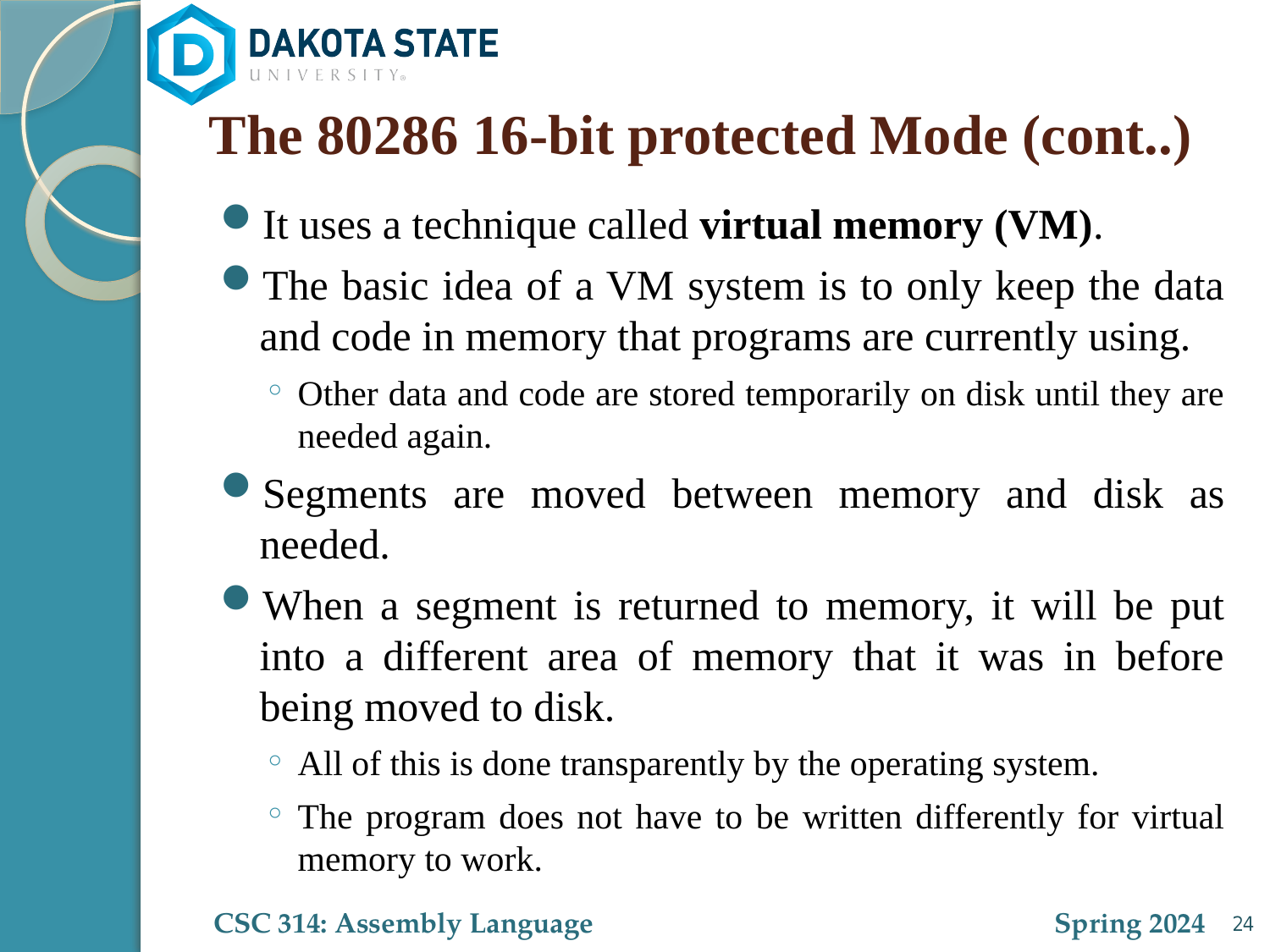

# The 80286 16-bit protected Mode (cont..)
It uses a technique called virtual memory (VM).
The basic idea of a VM system is to only keep the data and code in memory that programs are currently using.
Other data and code are stored temporarily on disk until they are needed again.
Segments are moved between memory and disk as needed.
When a segment is returned to memory, it will be put into a different area of memory that it was in before being moved to disk.
All of this is done transparently by the operating system.
The program does not have to be written differently for virtual memory to work.

24